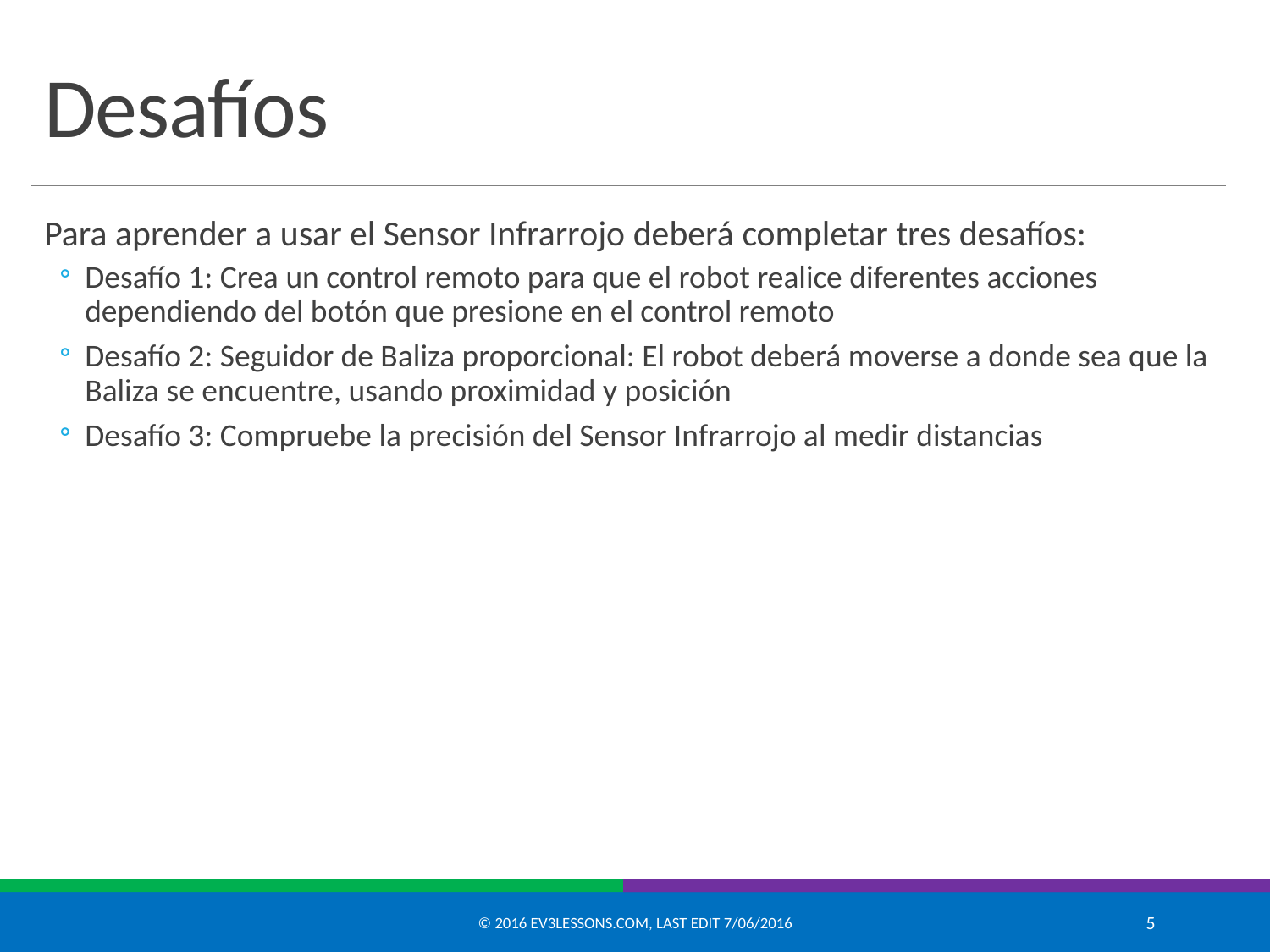

# Desafíos
Para aprender a usar el Sensor Infrarrojo deberá completar tres desafíos:
Desafío 1: Crea un control remoto para que el robot realice diferentes acciones dependiendo del botón que presione en el control remoto
Desafío 2: Seguidor de Baliza proporcional: El robot deberá moverse a donde sea que la Baliza se encuentre, usando proximidad y posición
Desafío 3: Compruebe la precisión del Sensor Infrarrojo al medir distancias
© 2016 EV3Lessons.com, Last edit 7/06/2016
5